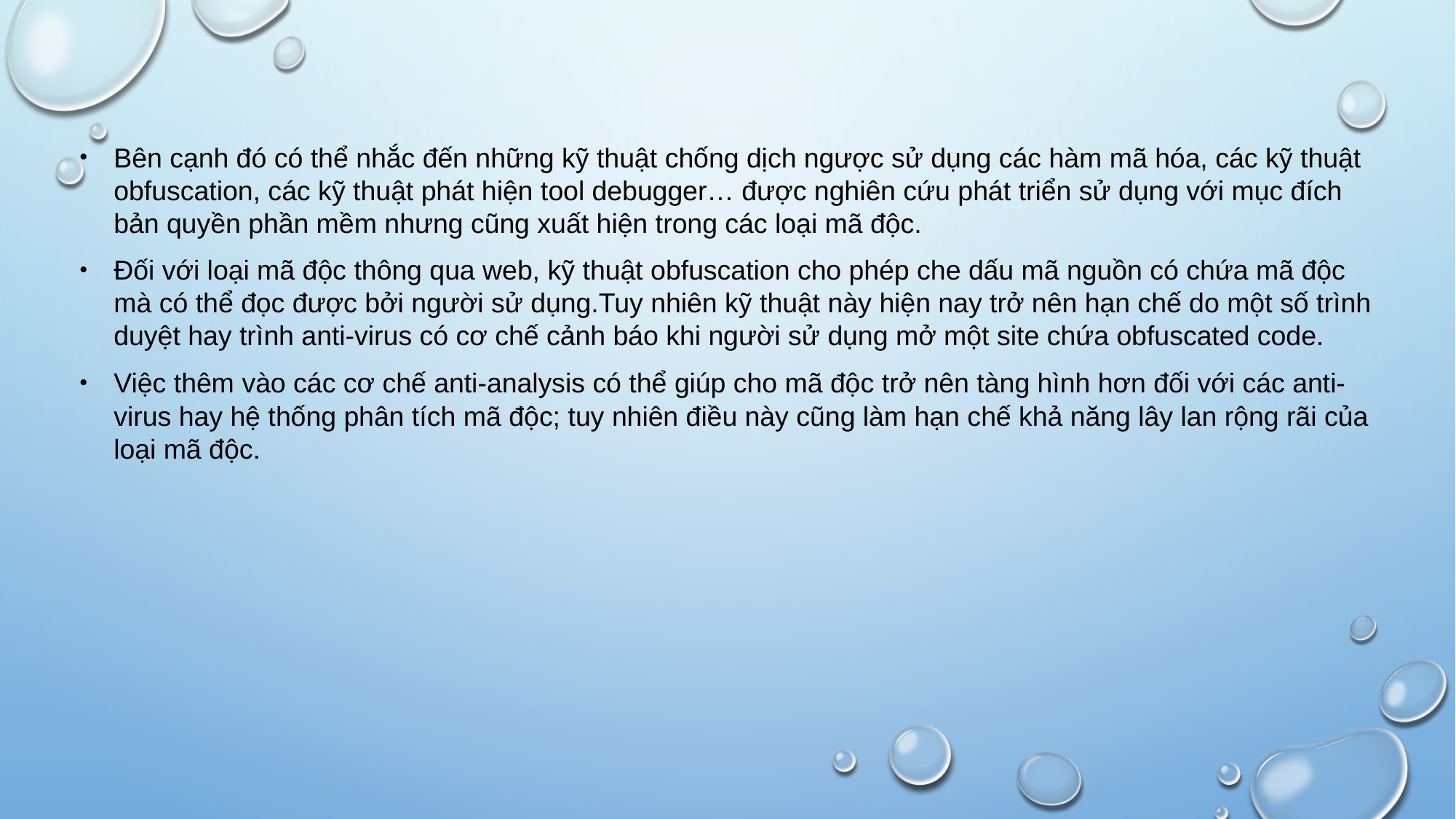

Bên cạnh đó có thể nhắc đến những kỹ thuật chống dịch ngược sử dụng các hàm mã hóa, các kỹ thuật obfuscation, các kỹ thuật phát hiện tool debugger… được nghiên cứu phát triển sử dụng với mục đích bản quyền phần mềm nhưng cũng xuất hiện trong các loại mã độc.
Đối với loại mã độc thông qua web, kỹ thuật obfuscation cho phép che dấu mã nguồn có chứa mã độc mà có thể đọc được bởi người sử dụng.Tuy nhiên kỹ thuật này hiện nay trở nên hạn chế do một số trình duyệt hay trình anti-virus có cơ chế cảnh báo khi người sử dụng mở một site chứa obfuscated code.
Việc thêm vào các cơ chế anti-analysis có thể giúp cho mã độc trở nên tàng hình hơn đối với các anti-virus hay hệ thống phân tích mã độc; tuy nhiên điều này cũng làm hạn chế khả năng lây lan rộng rãi của loại mã độc.